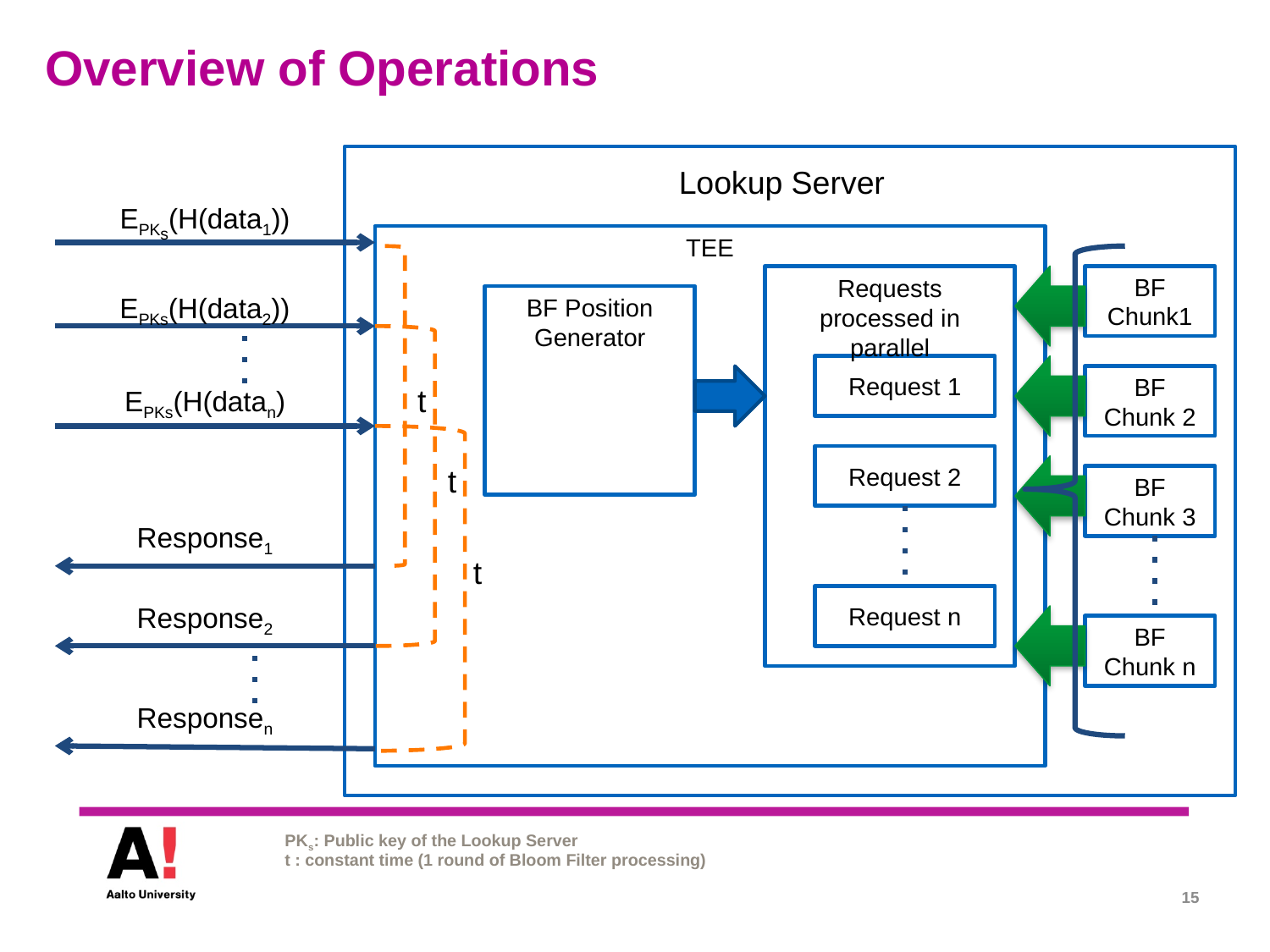

# Overview of Operations

Lookup Server
EPKs(H(data1))
TEE

Requests processed in parallel

BF Chunk1
EPKs(H(data2))
BF Position Generator

Request 1

BF Chunk 2
EPKs(H(datan)
t

Request 2
t

BF Chunk 3
Response1
t
Response2
Request n

BF Chunk n
Responsen
PKs: Public key of the Lookup Server
t : constant time (1 round of Bloom Filter processing)